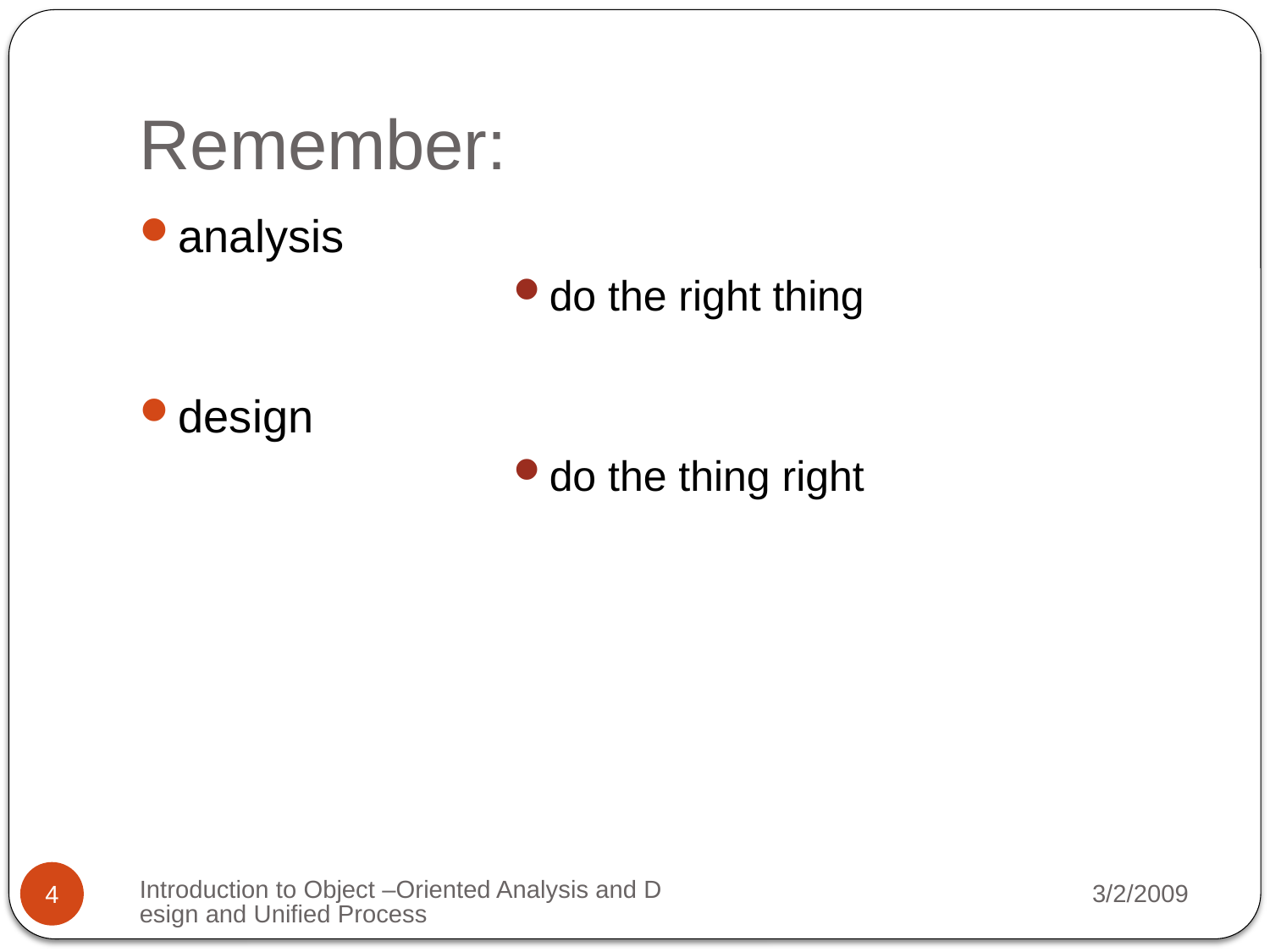

# Remember:
analysis
do the right thing

design
do the thing right

Introduction to Object –Oriented Analysis and Design and Unified Process
3/2/2009
4